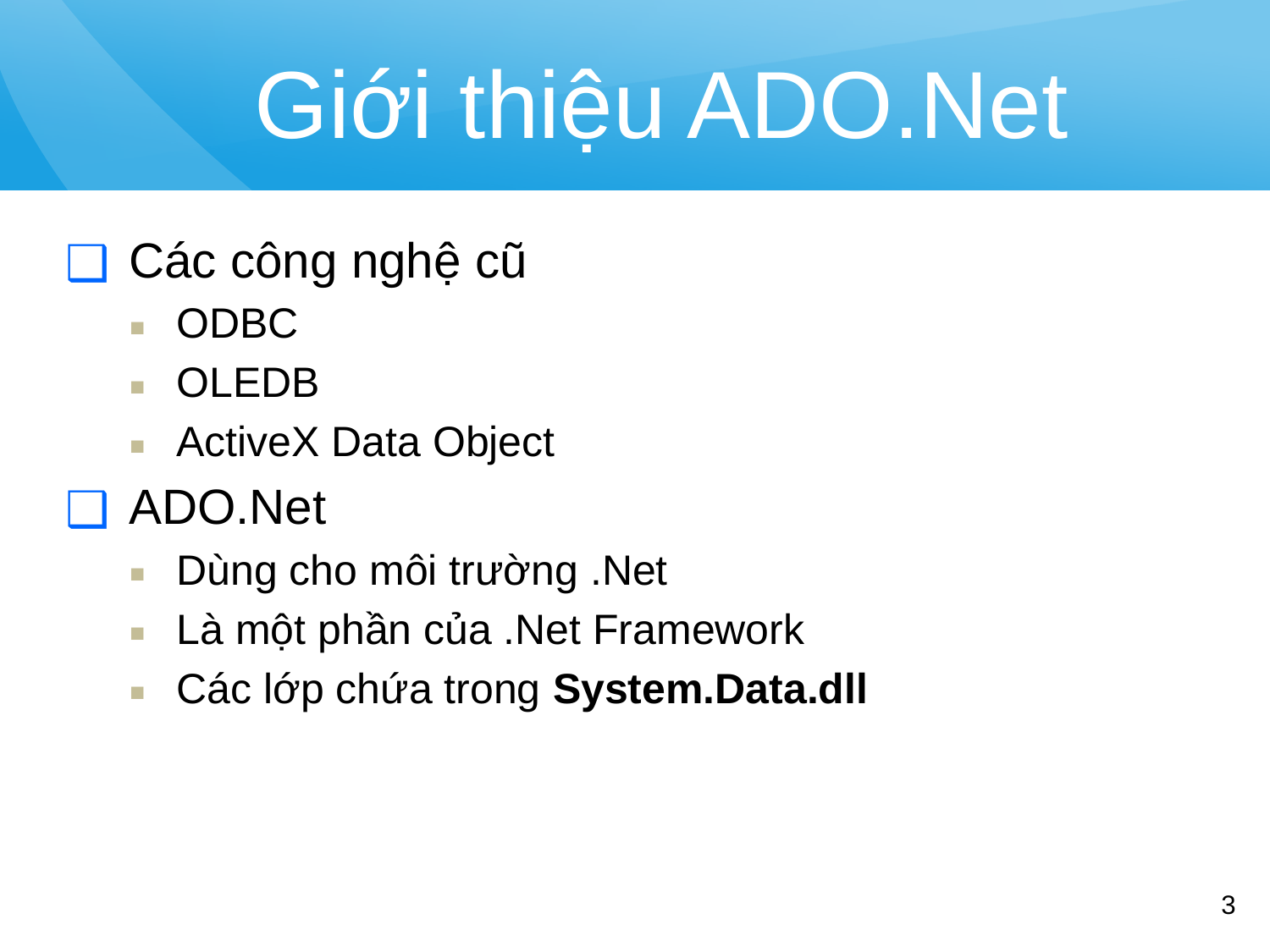

# Giới thiệu ADO.Net
Các công nghệ cũ
ODBC
OLEDB
ActiveX Data Object
ADO.Net
Dùng cho môi trường .Net
Là một phần của .Net Framework
Các lớp chứa trong System.Data.dll
3